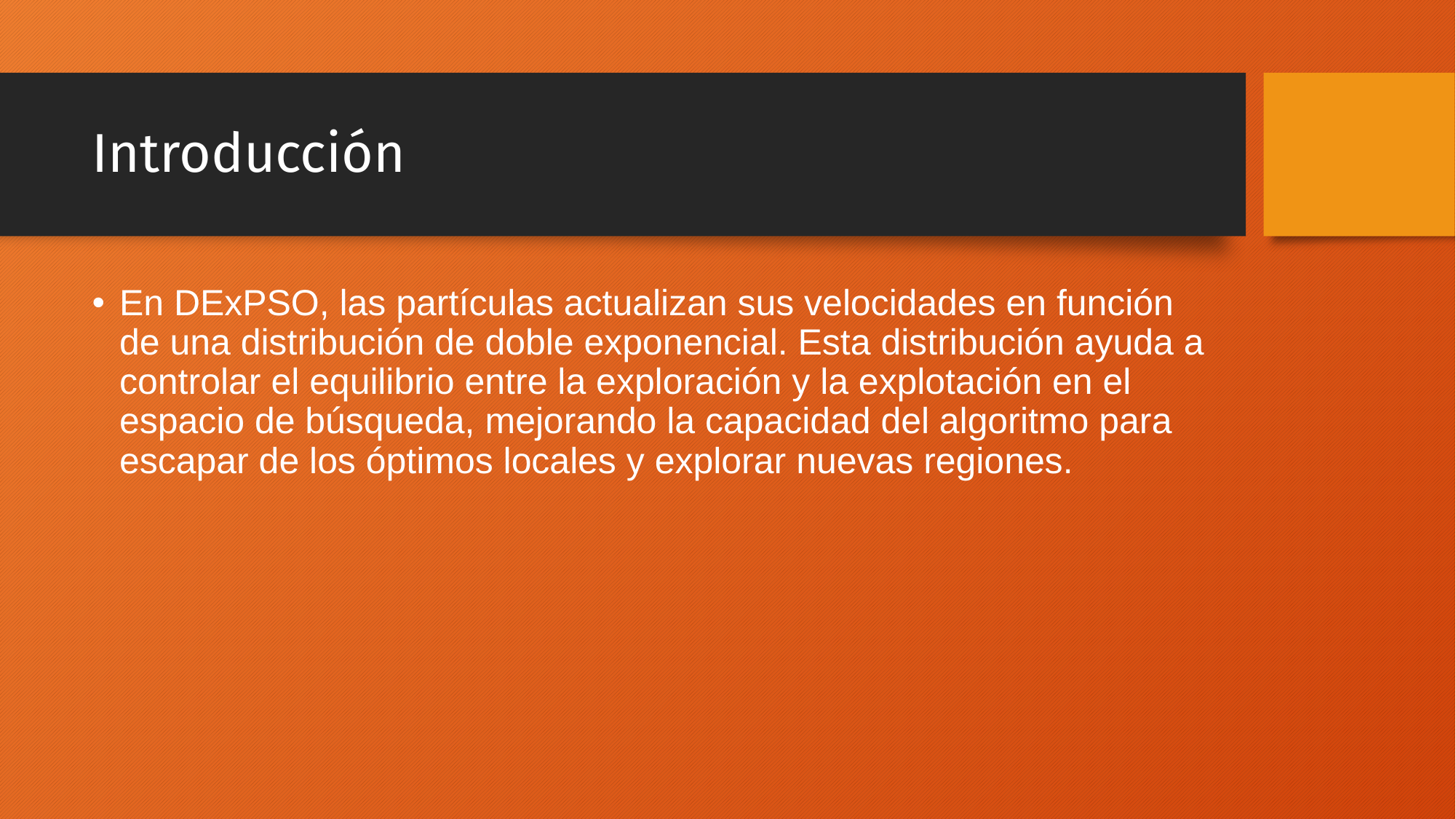

# Introducción
En DExPSO, las partículas actualizan sus velocidades en función de una distribución de doble exponencial. Esta distribución ayuda a controlar el equilibrio entre la exploración y la explotación en el espacio de búsqueda, mejorando la capacidad del algoritmo para escapar de los óptimos locales y explorar nuevas regiones.